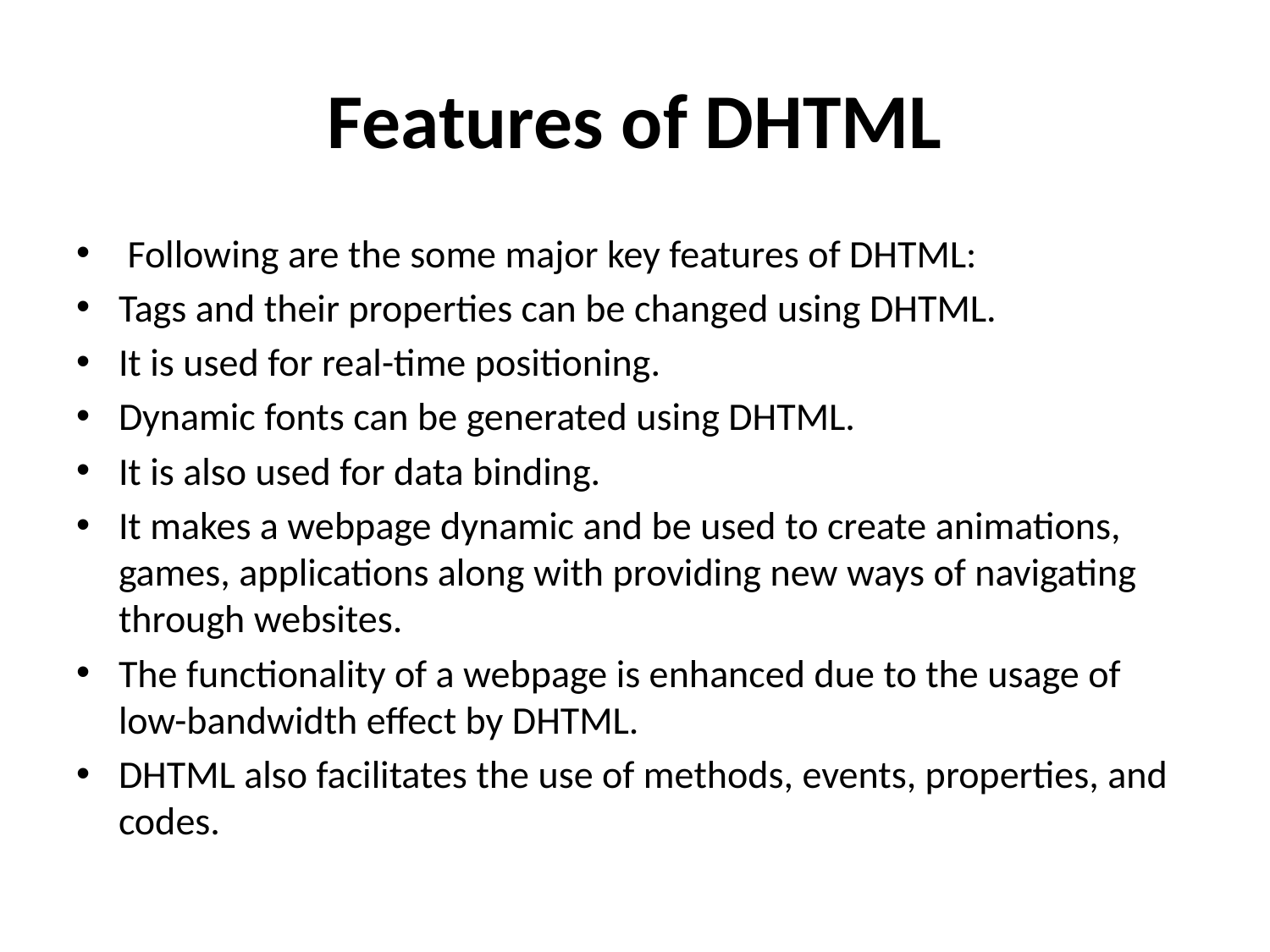

# Features of DHTML
 Following are the some major key features of DHTML:
Tags and their properties can be changed using DHTML.
It is used for real-time positioning.
Dynamic fonts can be generated using DHTML.
It is also used for data binding.
It makes a webpage dynamic and be used to create animations, games, applications along with providing new ways of navigating through websites.
The functionality of a webpage is enhanced due to the usage of low-bandwidth effect by DHTML.
DHTML also facilitates the use of methods, events, properties, and codes.